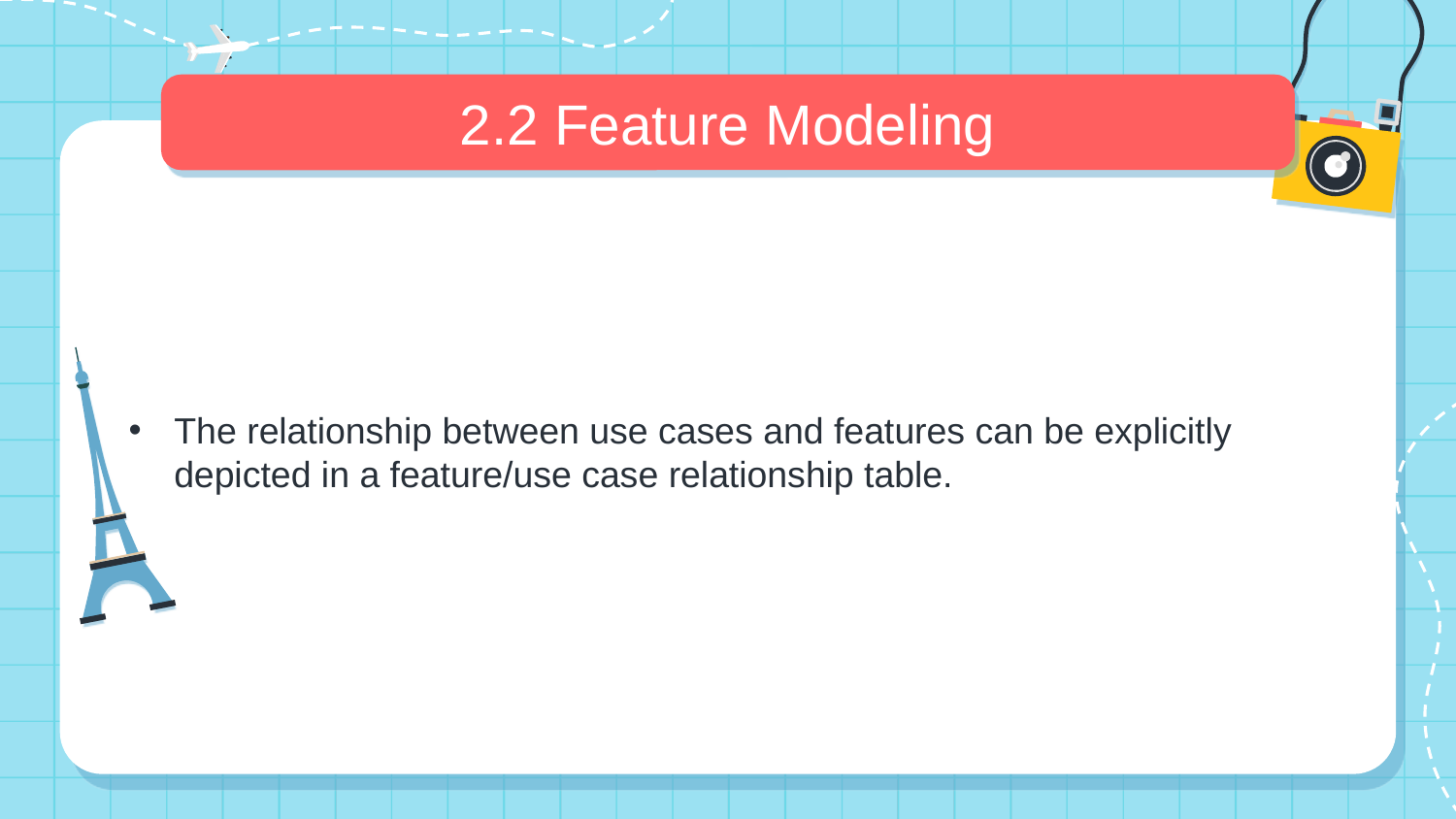

# 2.2 Feature Modeling
The relationship between use cases and features can be explicitly depicted in a feature/use case relationship table.